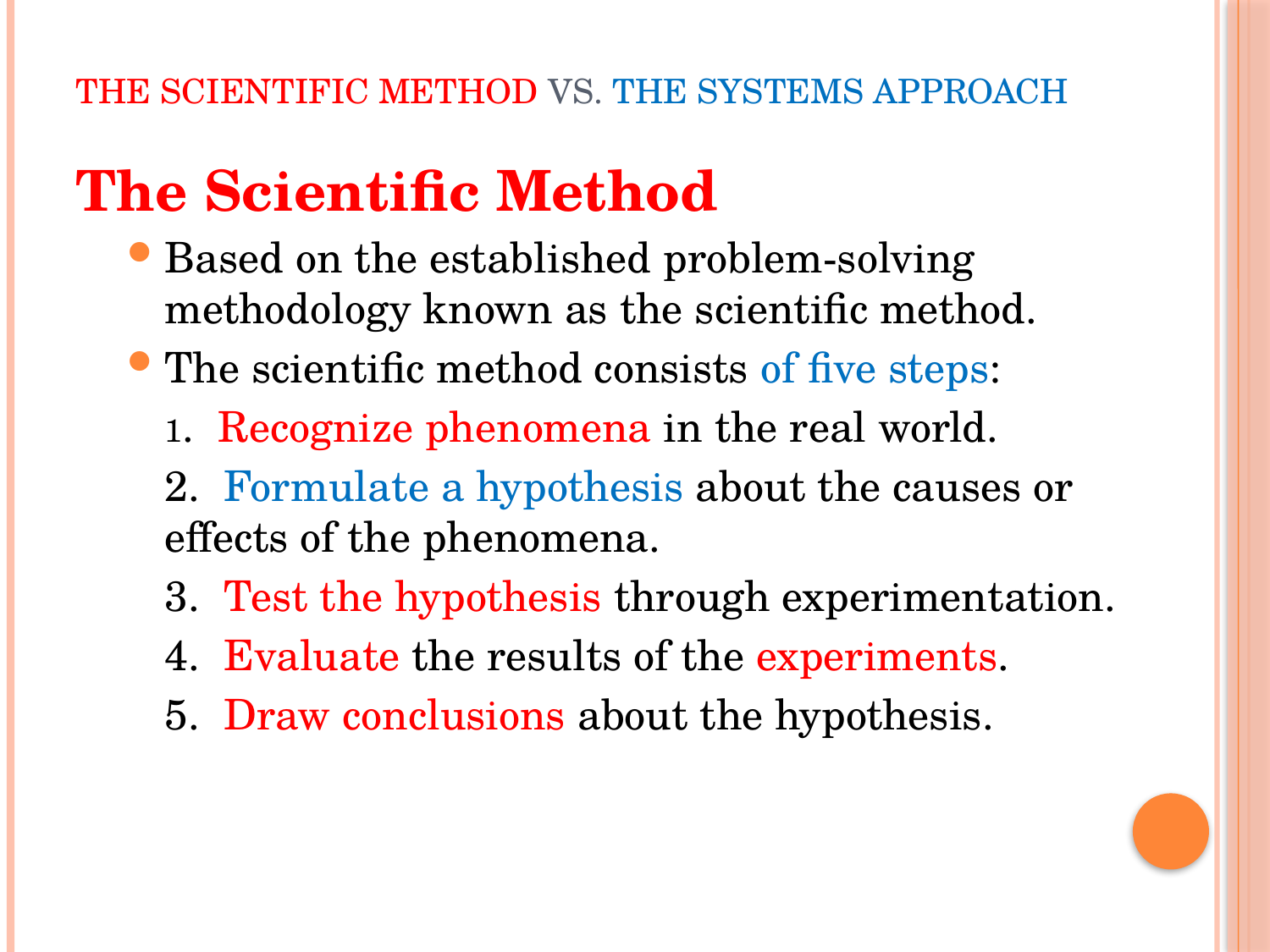

# The Scientific Method vs. The Systems Approach
The Scientific Method
Based on the established problem-solving methodology known as the scientific method.
The scientific method consists of five steps:
1.  Recognize phenomena in the real world.
2.  Formulate a hypothesis about the causes or effects of the phenomena.
3.  Test the hypothesis through experimentation.
4.  Evaluate the results of the experiments.
5.  Draw conclusions about the hypothesis.